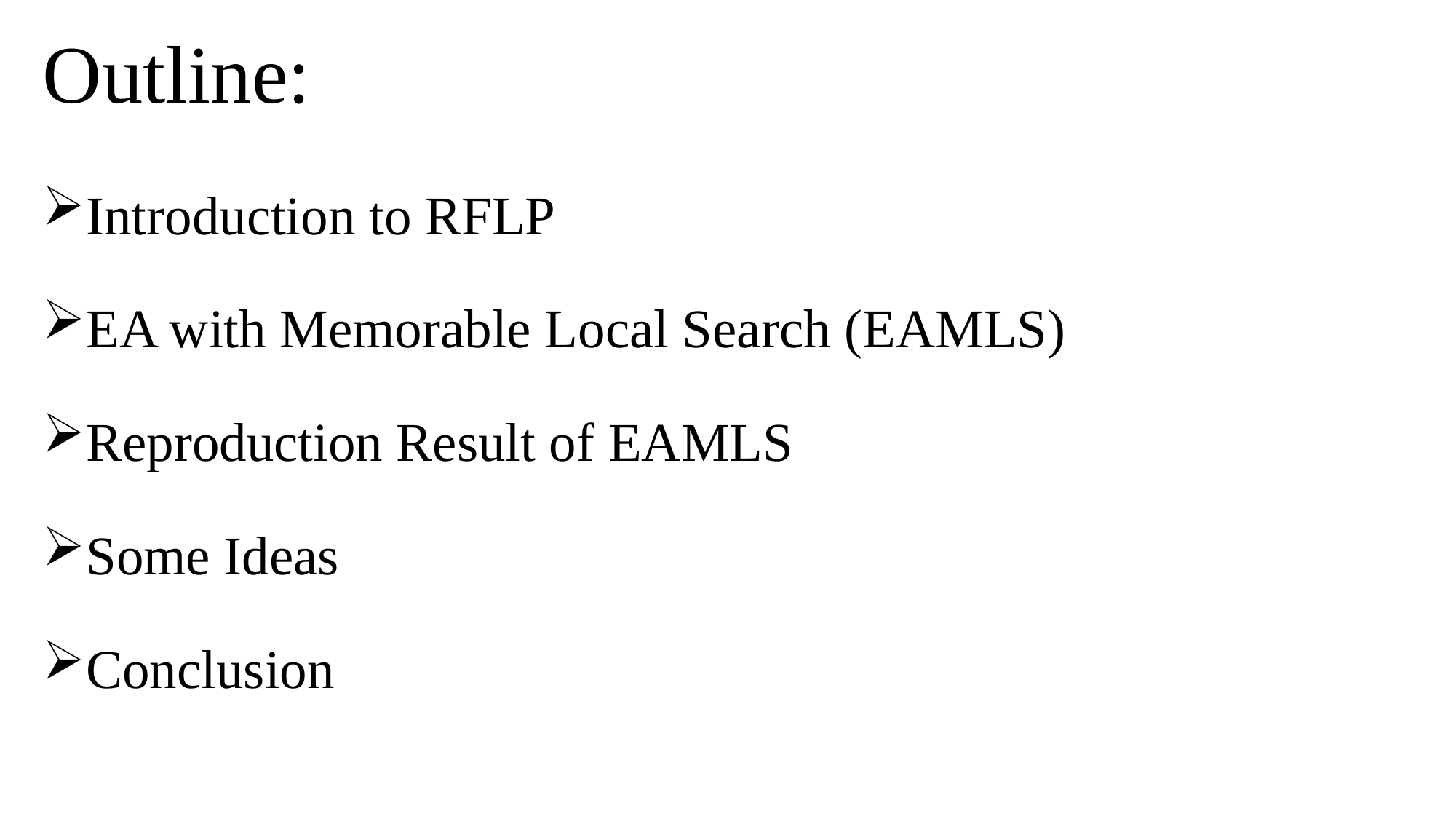

# Outline:
Introduction to RFLP
EA with Memorable Local Search (EAMLS)
Reproduction Result of EAMLS
Some Ideas
Conclusion